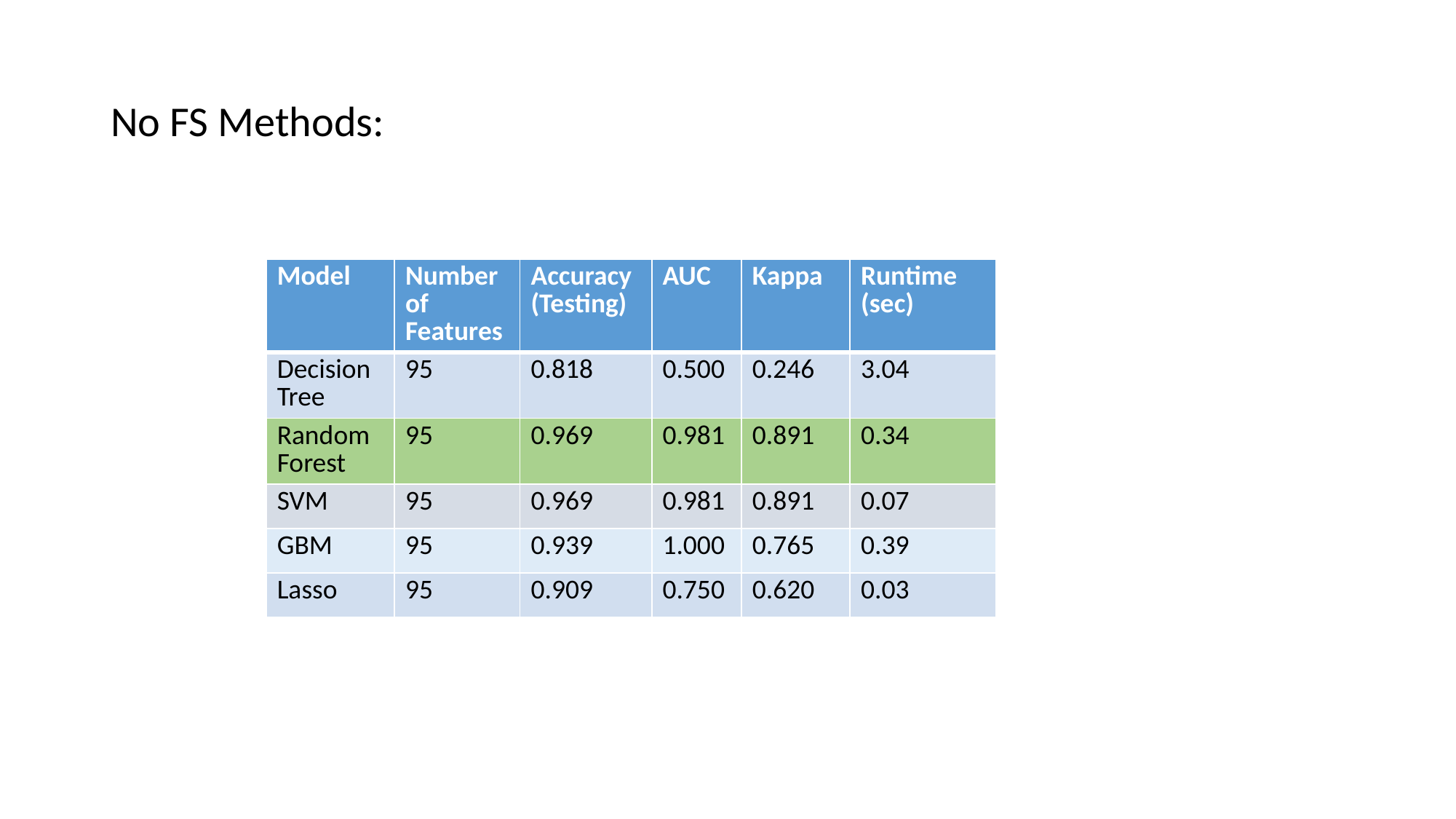

# No FS Methods:
| Model | Number of Features | Accuracy (Testing) | AUC | Kappa | Runtime (sec) |
| --- | --- | --- | --- | --- | --- |
| Decision Tree | 95 | 0.818 | 0.500 | 0.246 | 3.04 |
| Random Forest | 95 | 0.969 | 0.981 | 0.891 | 0.34 |
| SVM | 95 | 0.969 | 0.981 | 0.891 | 0.07 |
| GBM | 95 | 0.939 | 1.000 | 0.765 | 0.39 |
| Lasso | 95 | 0.909 | 0.750 | 0.620 | 0.03 |